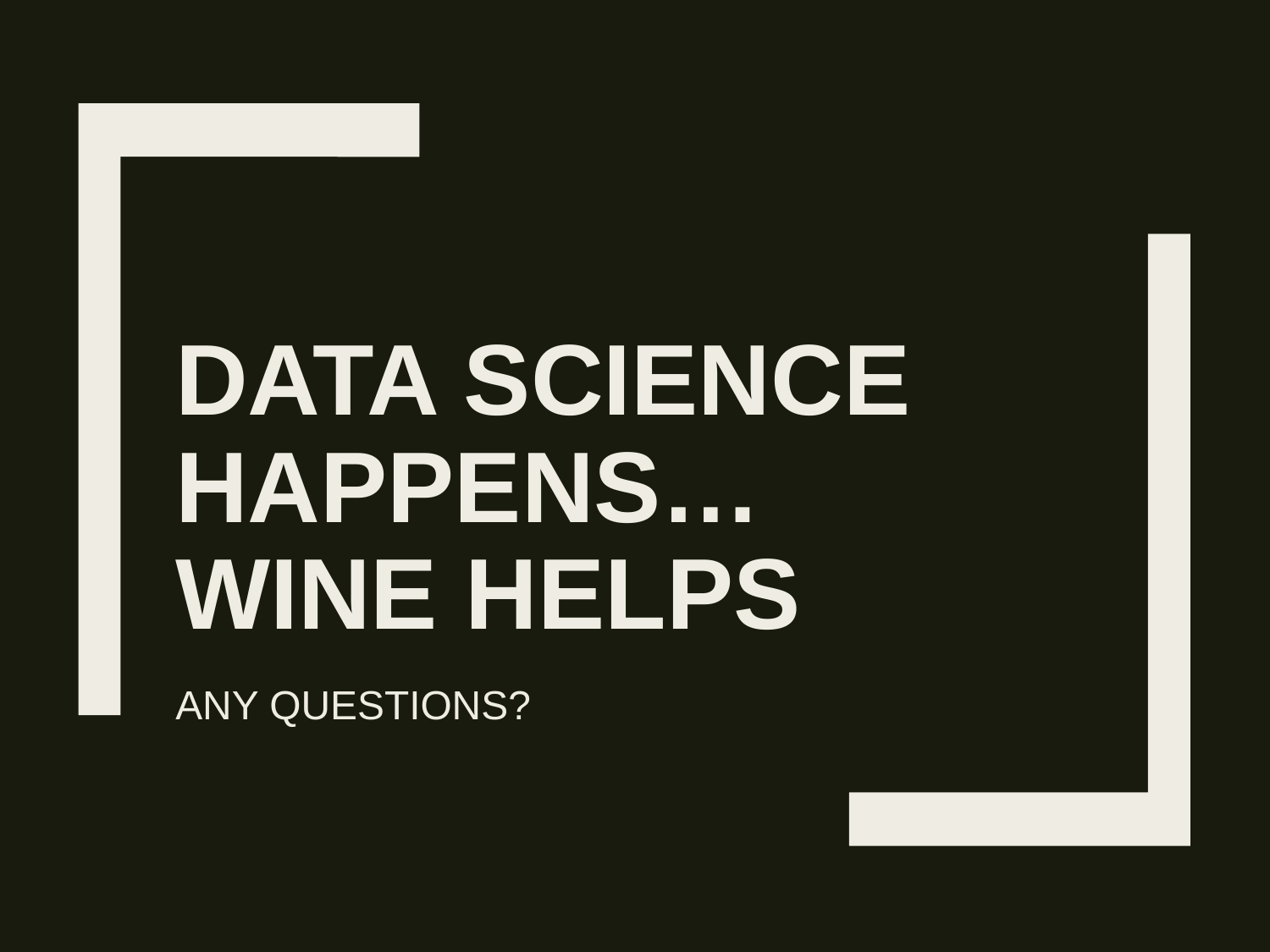

# Data Science Happens… Wine helps
ANY QUESTIONS?